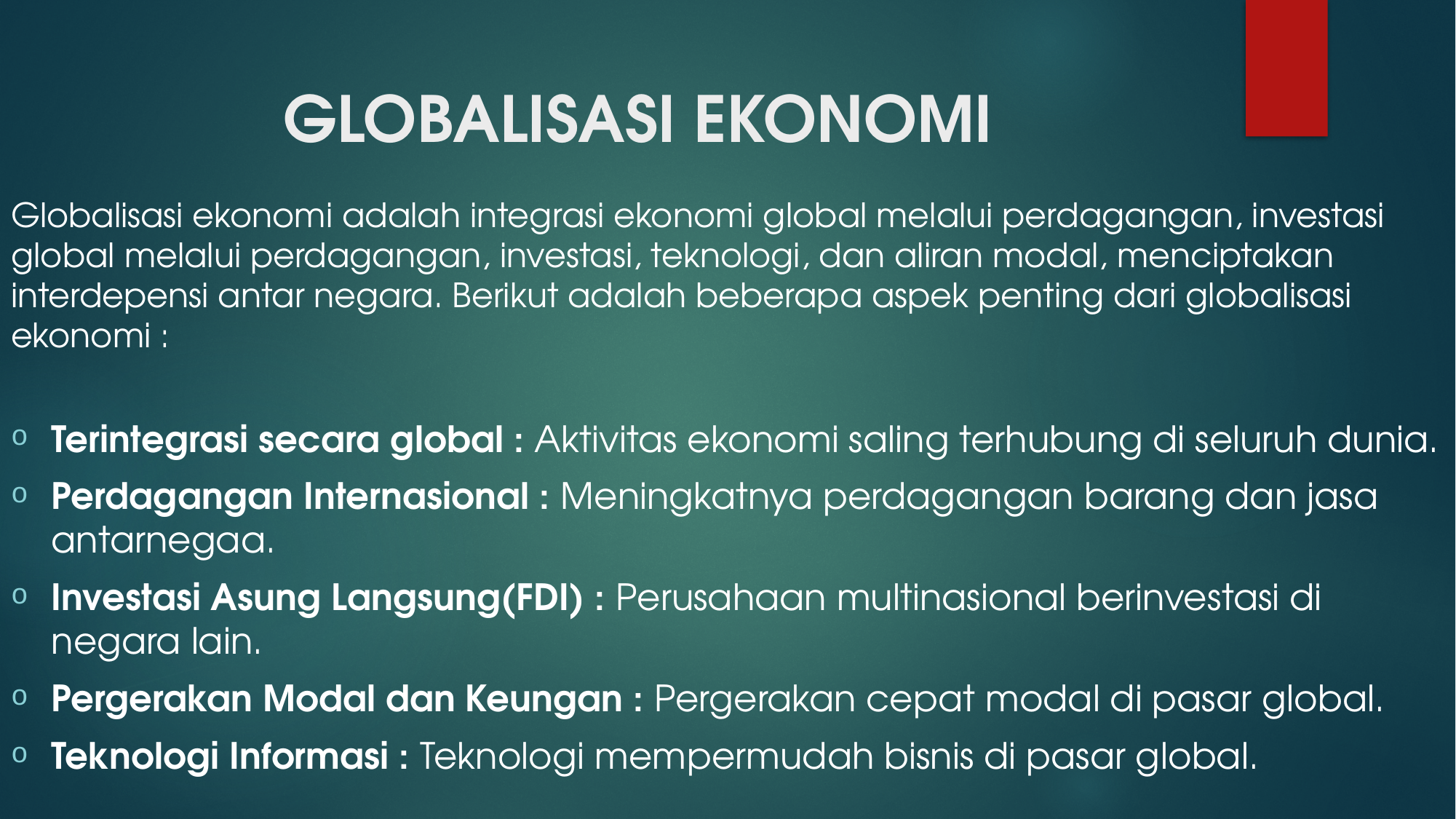

# GLOBALISASI EKONOMI
Globalisasi ekonomi adalah integrasi ekonomi global melalui perdagangan, investasi global melalui perdagangan, investasi, teknologi, dan aliran modal, menciptakan interdepensi antar negara. Berikut adalah beberapa aspek penting dari globalisasi ekonomi :

Terintegrasi secara global : Aktivitas ekonomi saling terhubung di seluruh dunia.
Perdagangan Internasional : Meningkatnya perdagangan barang dan jasa antarnegaa.
Investasi Asung Langsung(FDI) : Perusahaan multinasional berinvestasi di negara lain.
Pergerakan Modal dan Keungan : Pergerakan cepat modal di pasar global.
Teknologi Informasi : Teknologi mempermudah bisnis di pasar global.